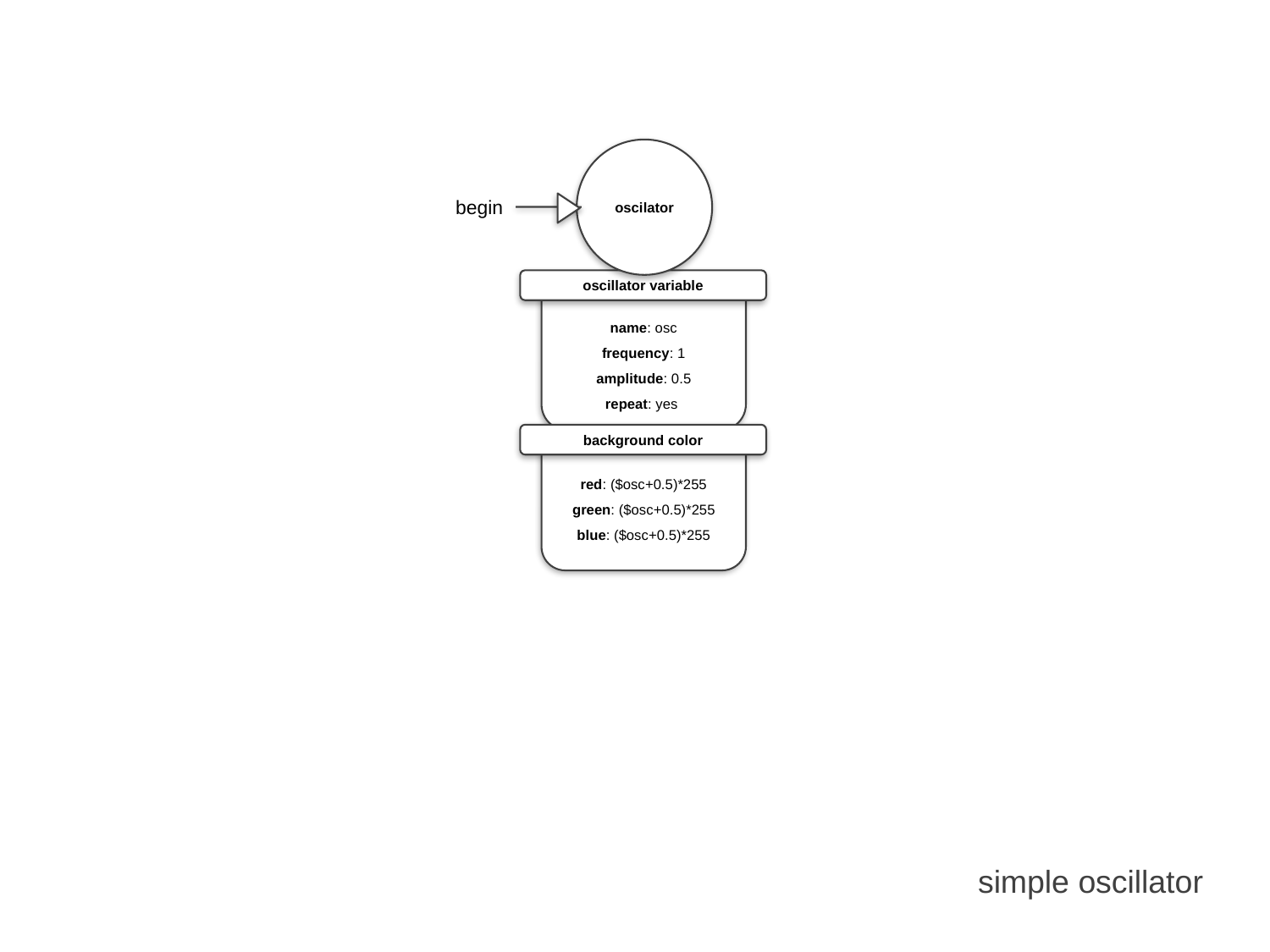

oscilator
begin

oscillator variable

name: osc
frequency: 1
amplitude: 0.5
repeat: yes
background color

red: ($osc+0.5)*255
green: ($osc+0.5)*255
blue: ($osc+0.5)*255
simple oscillator